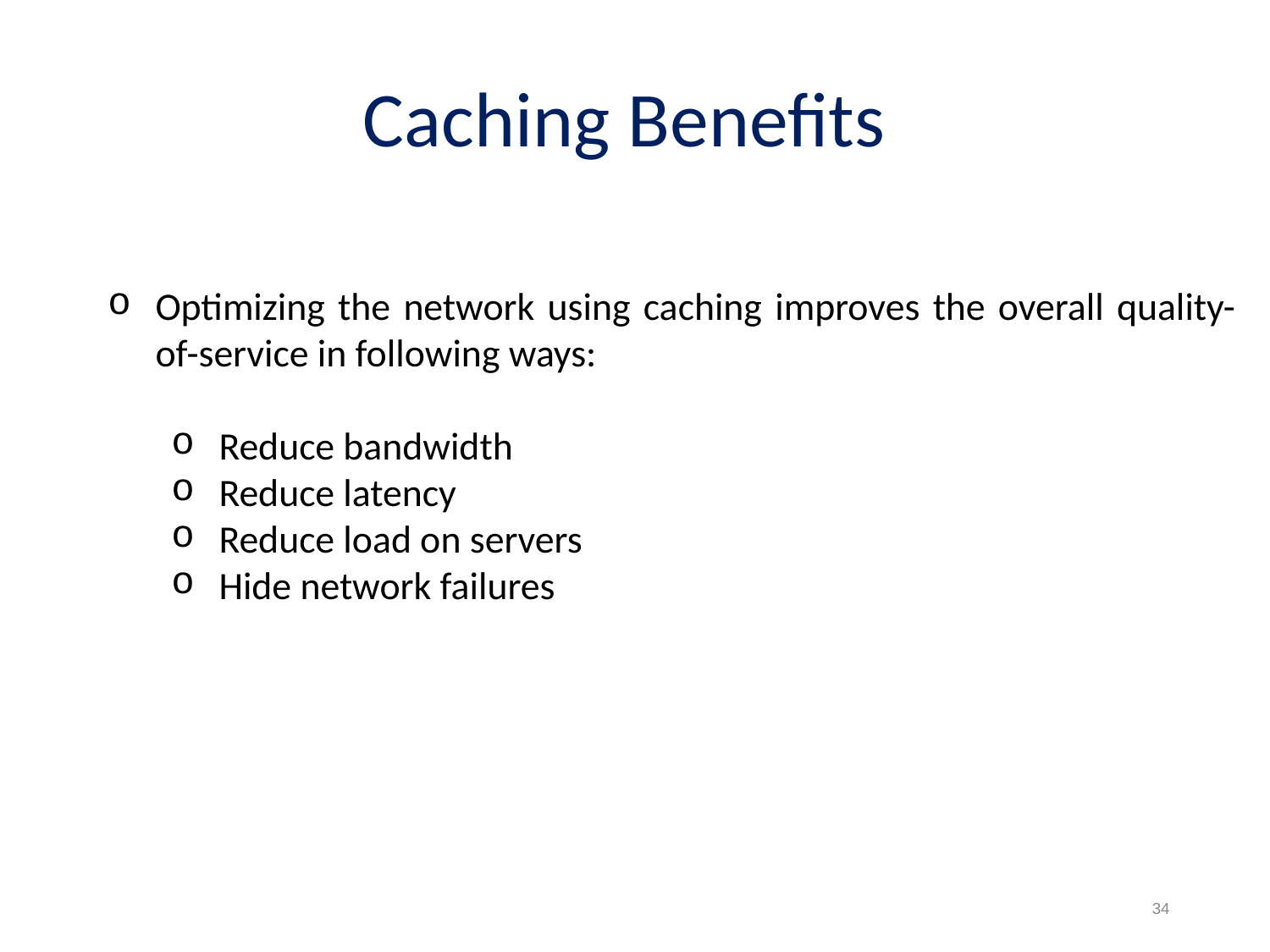

Caching Benefits
Optimizing the network using caching improves the overall quality-of-service in following ways:

Reduce bandwidth
Reduce latency
Reduce load on servers
Hide network failures
34